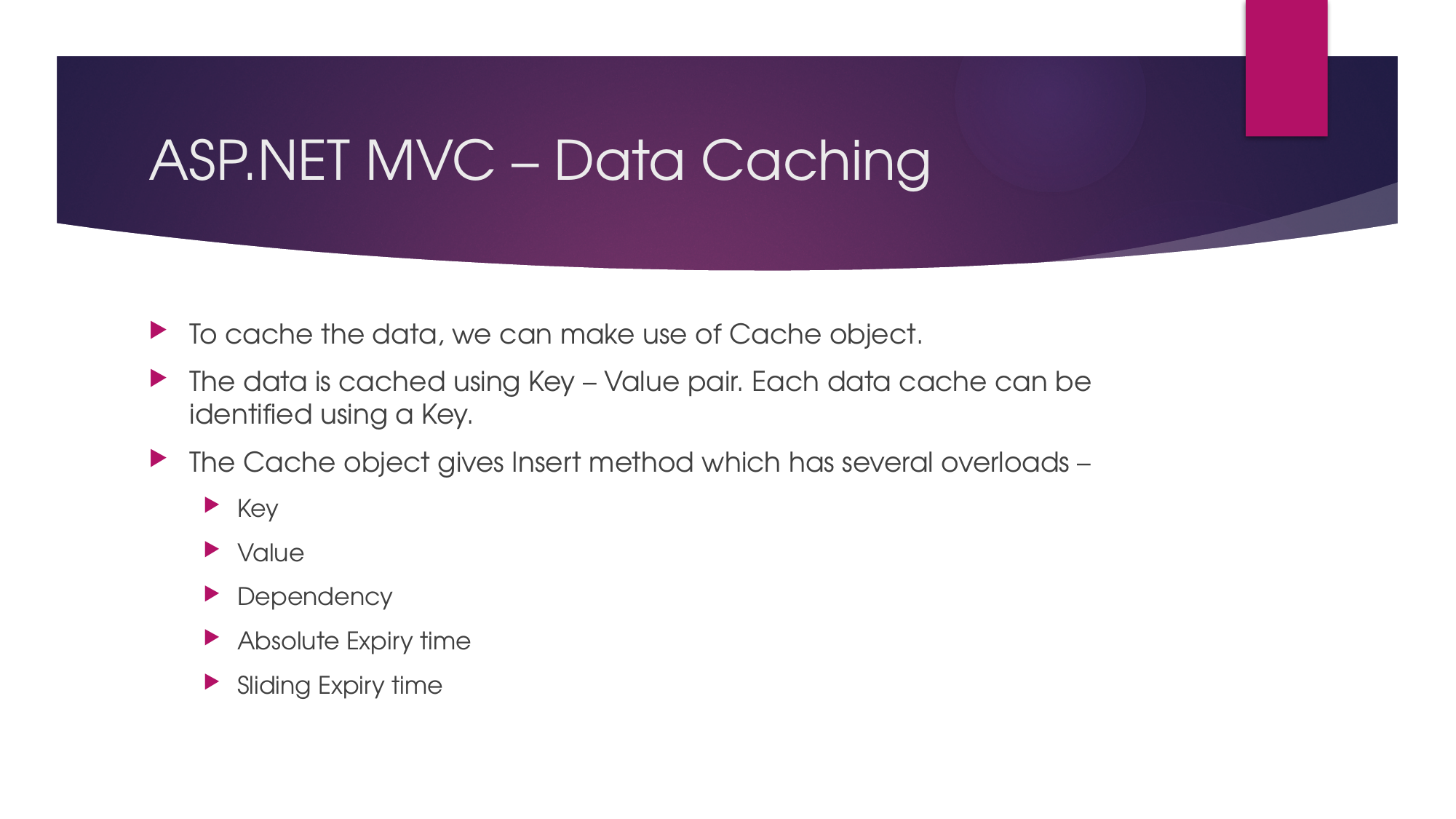

# ASP.NET MVC – Data Caching
To cache the data, we can make use of Cache object.
The data is cached using Key – Value pair. Each data cache can be identified using a Key.
The Cache object gives Insert method which has several overloads –
Key
Value
Dependency
Absolute Expiry time
Sliding Expiry time